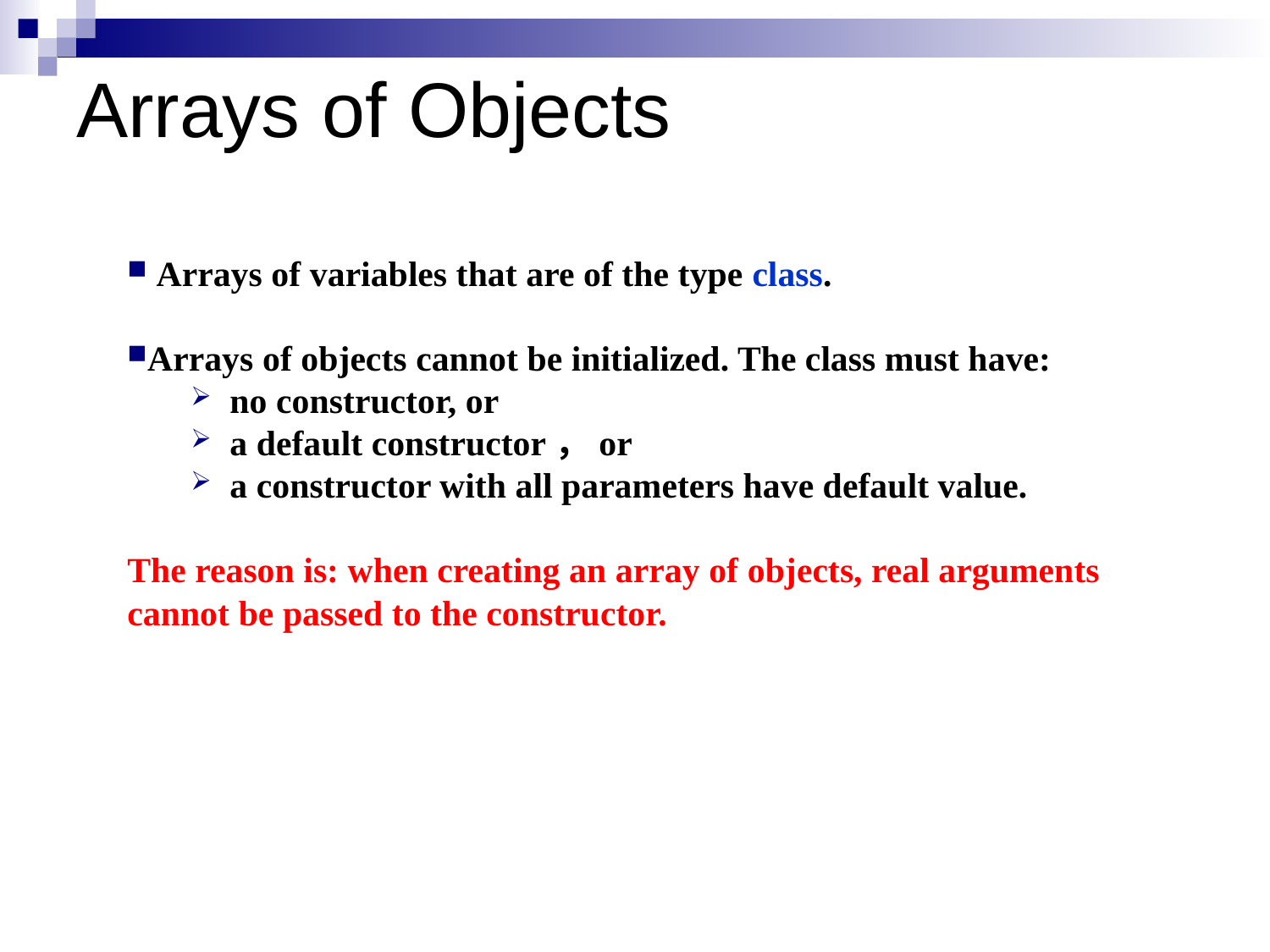

Arrays of Objects
 Arrays of variables that are of the type class.

Arrays of objects cannot be initialized. The class must have:
  no constructor, or
  a default constructor，or
  a constructor with all parameters have default value.

The reason is: when creating an array of objects, real arguments cannot be passed to the constructor.